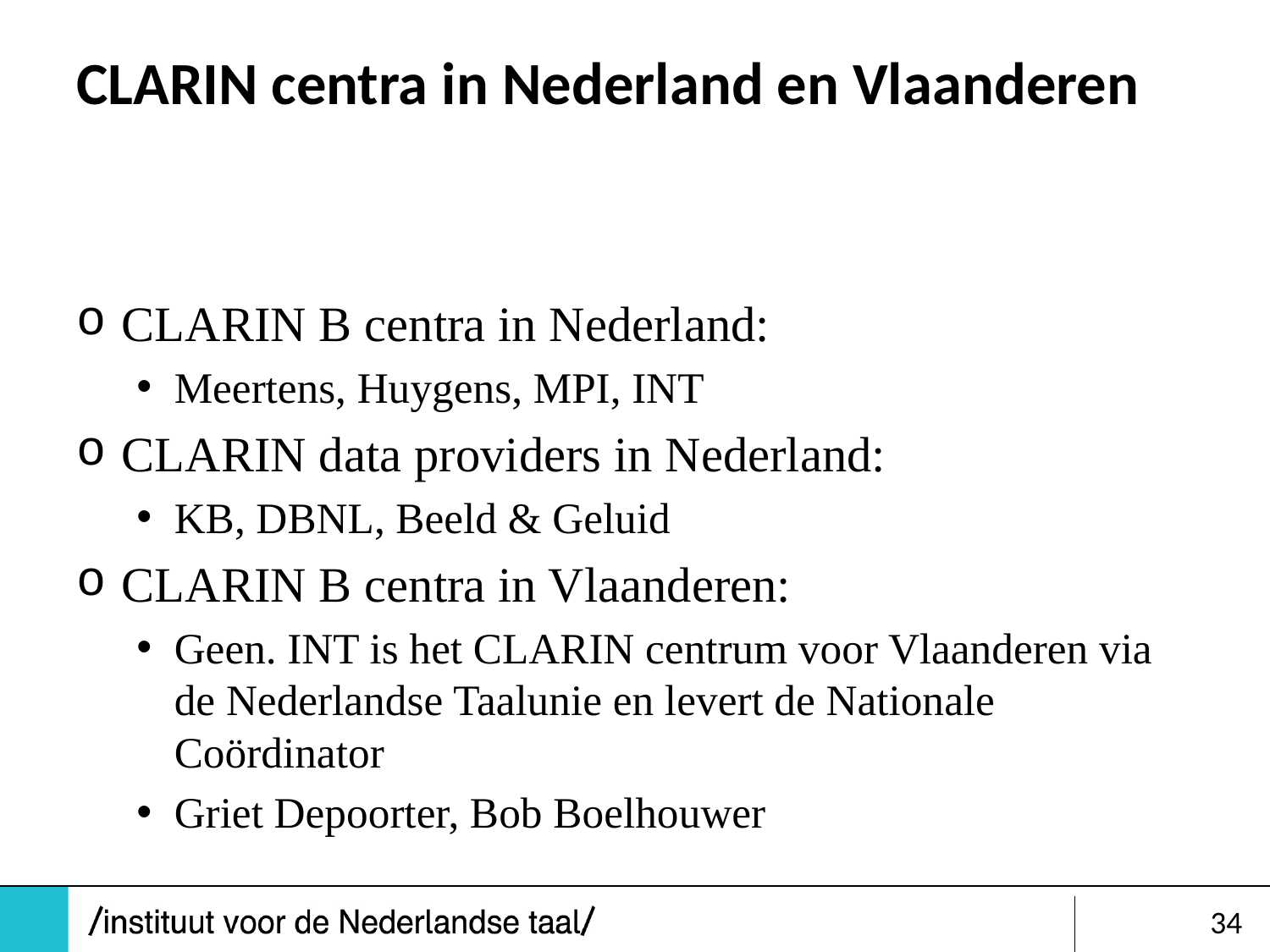

# CLARIN centra in Nederland en Vlaanderen

CLARIN B centra in Nederland:
Meertens, Huygens, MPI, INT
CLARIN data providers in Nederland:
KB, DBNL, Beeld & Geluid
CLARIN B centra in Vlaanderen:
Geen. INT is het CLARIN centrum voor Vlaanderen via de Nederlandse Taalunie en levert de Nationale Coördinator
Griet Depoorter, Bob Boelhouwer
34